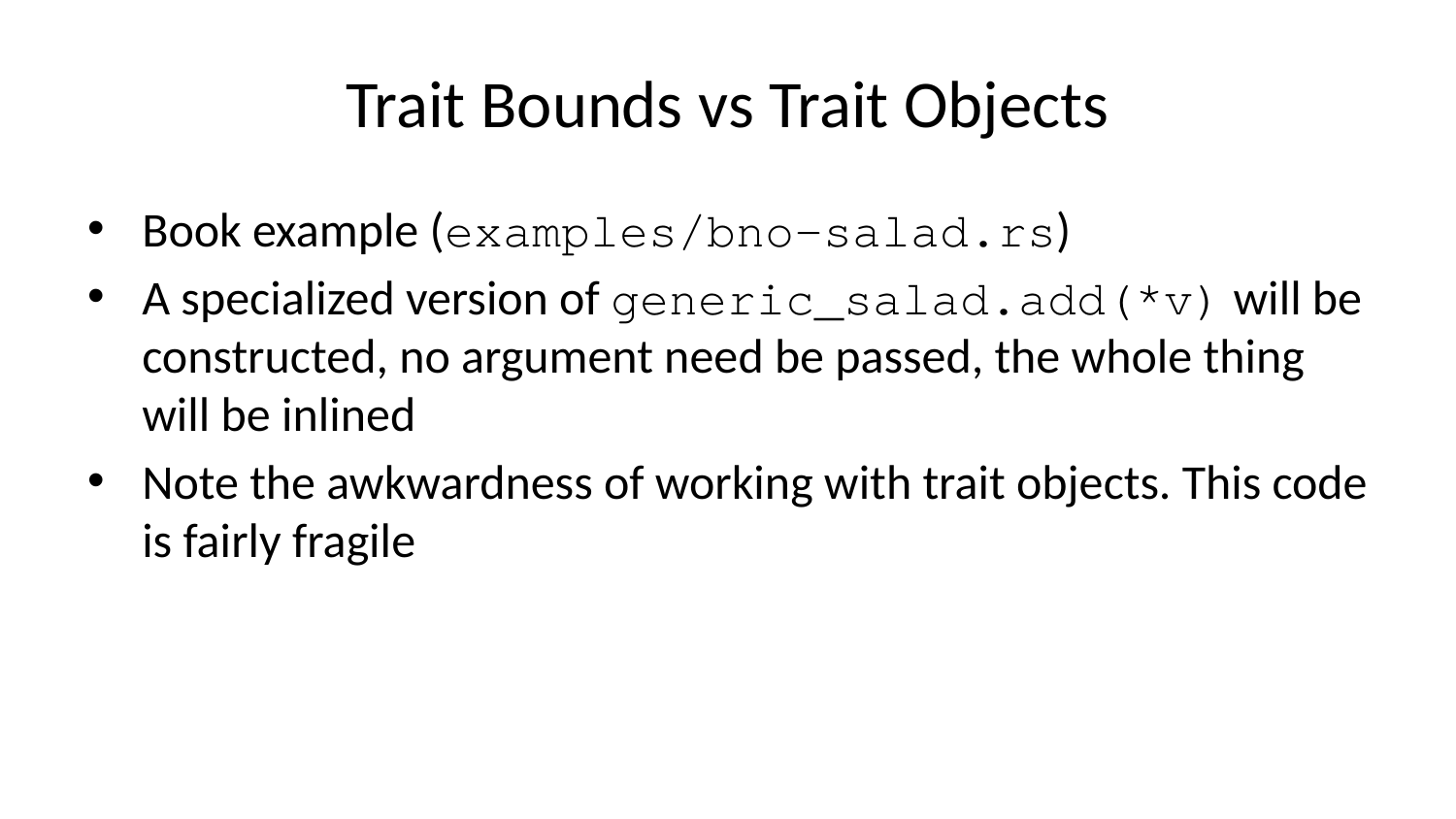

# Trait Bounds vs Trait Objects
Book example (examples/bno-salad.rs)
A specialized version of generic_salad.add(*v) will be constructed, no argument need be passed, the whole thing will be inlined
Note the awkwardness of working with trait objects. This code is fairly fragile